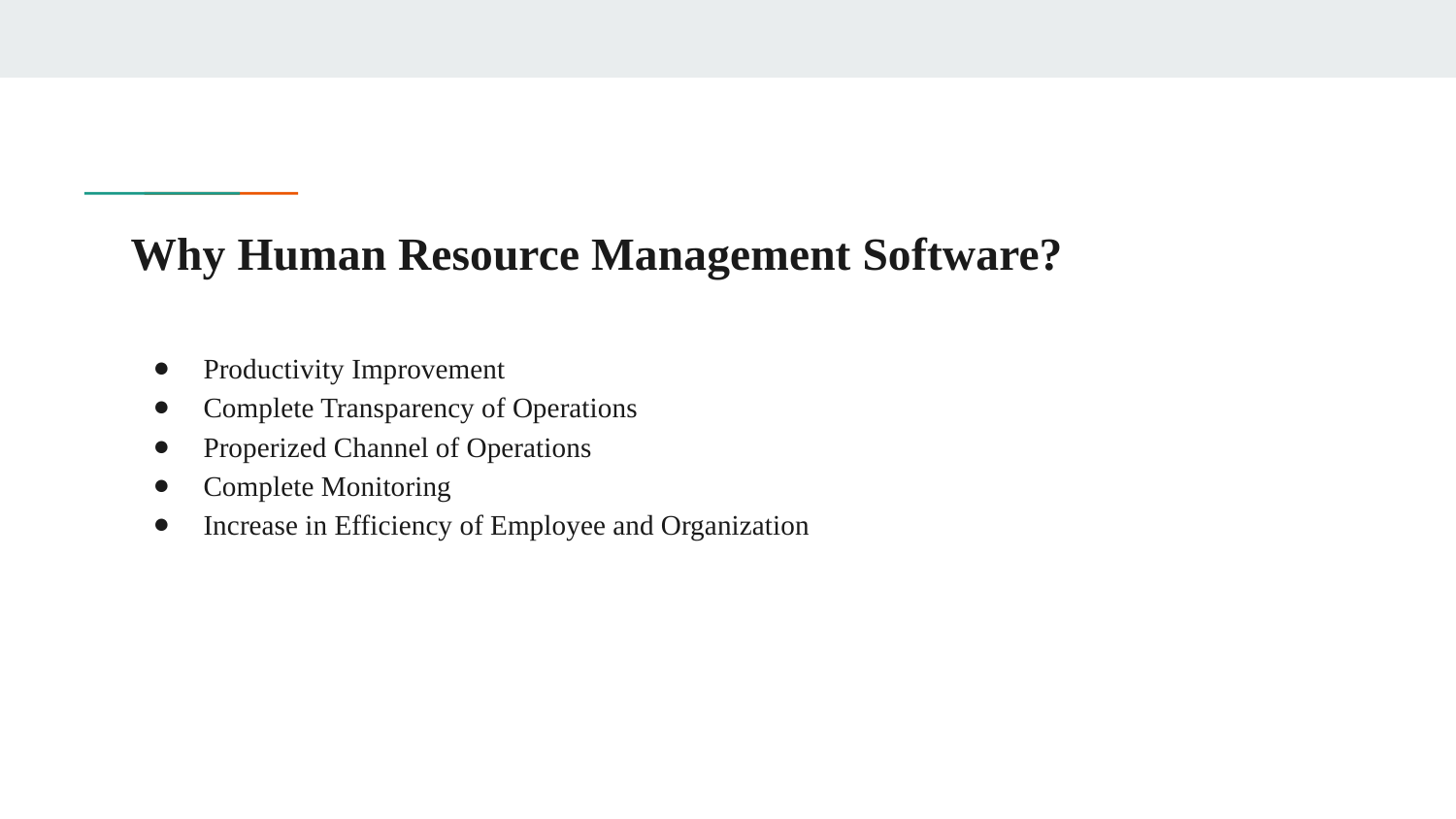

# Why Human Resource Management Software?
Productivity Improvement
Complete Transparency of Operations
Properized Channel of Operations
Complete Monitoring
Increase in Efficiency of Employee and Organization